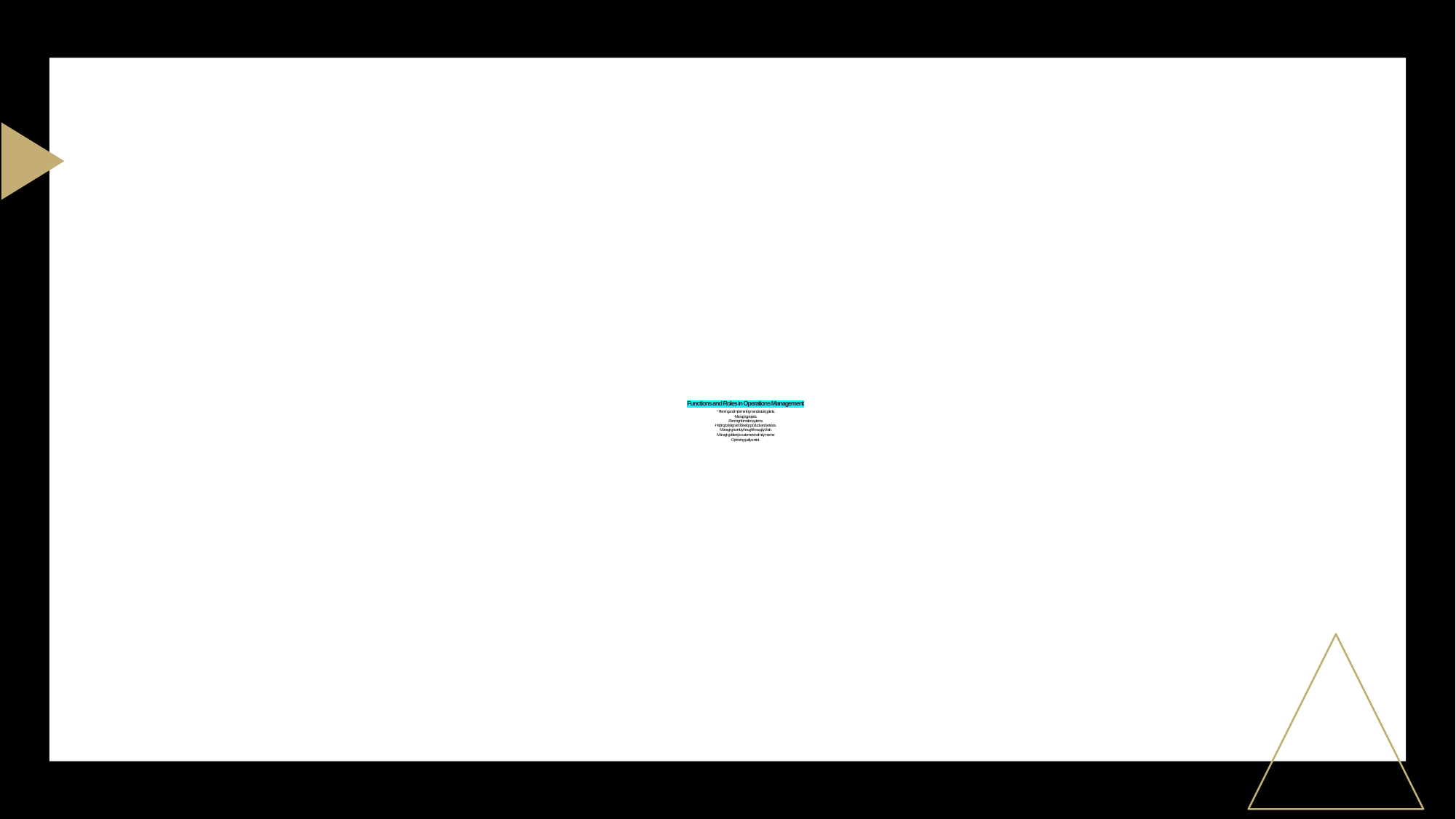

# Functions and Roles in Operations Management -Planning and implementing manufacturing plants. -Managing projects. -Planning information systems. -Helping to design and develop products and services. -Managing inventory through the supply chain. -Managing delivery to customers in a timely manner. -Optimizing quality control.